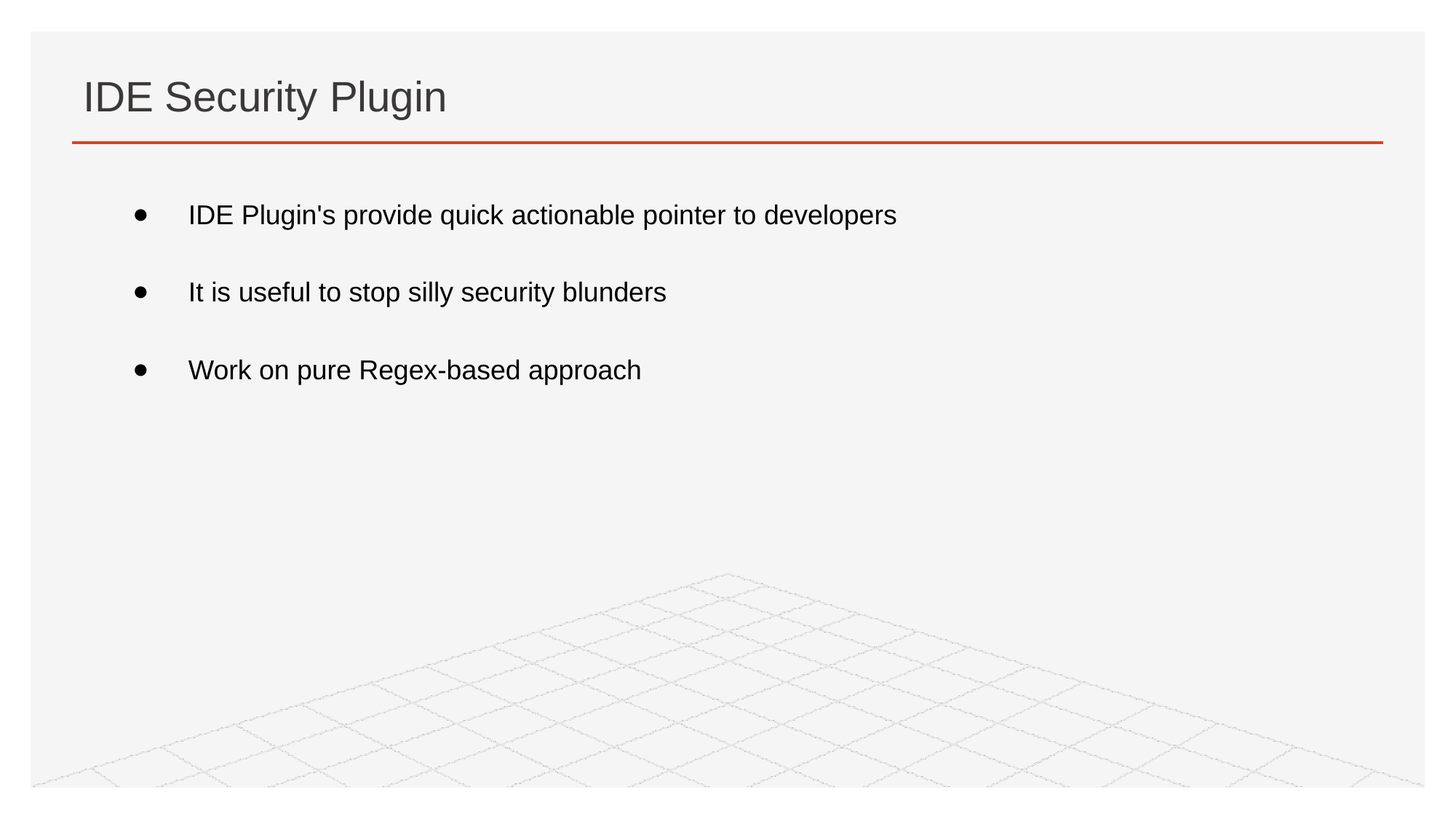

# IDE Security Plugin
IDE Plugin's provide quick actionable pointer to developers
It is useful to stop silly security blunders
Work on pure Regex-based approach